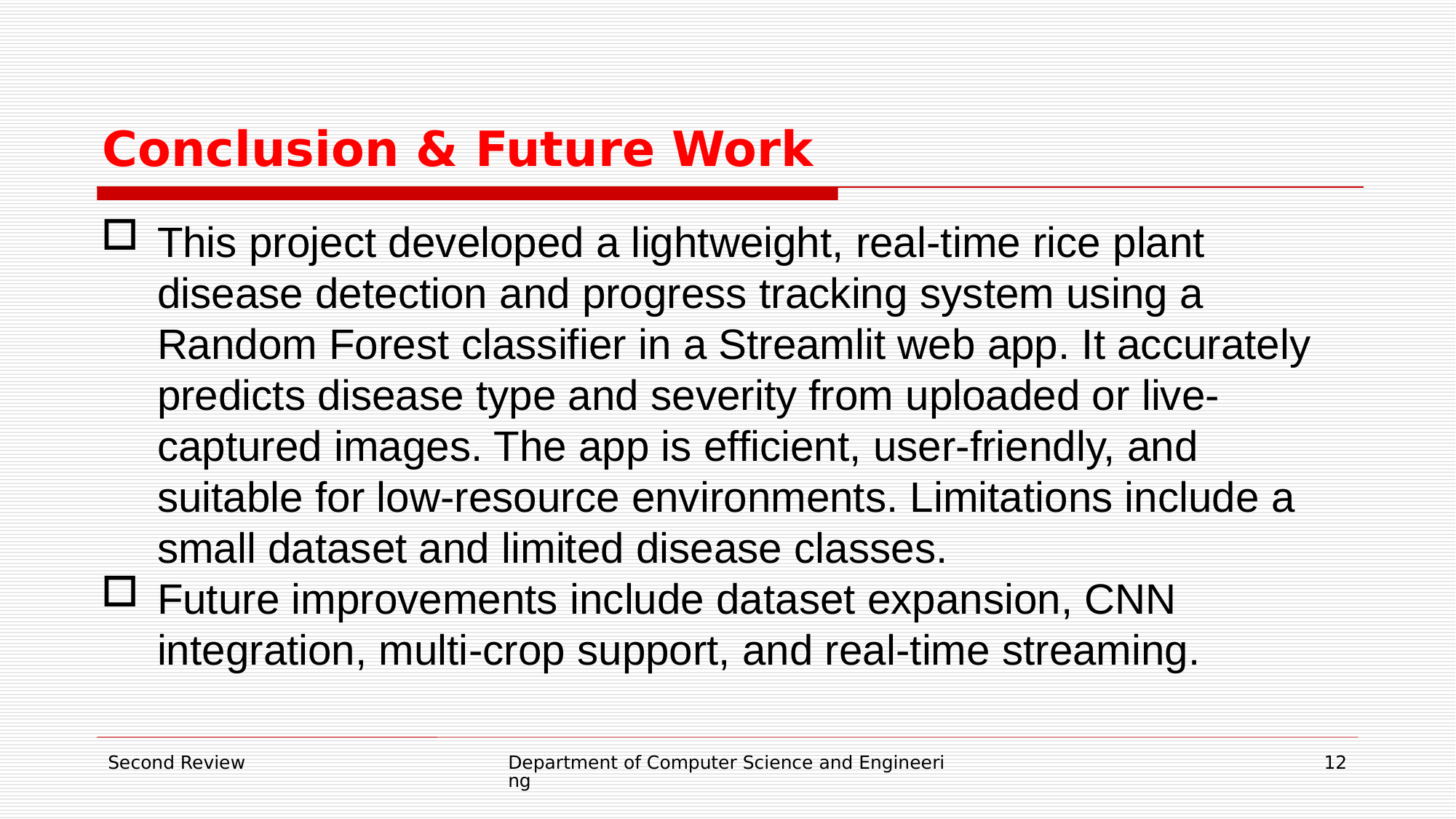

# Conclusion & Future Work
This project developed a lightweight, real-time rice plant disease detection and progress tracking system using a Random Forest classifier in a Streamlit web app. It accurately predicts disease type and severity from uploaded or live-captured images. The app is efficient, user-friendly, and suitable for low-resource environments. Limitations include a small dataset and limited disease classes.
Future improvements include dataset expansion, CNN integration, multi-crop support, and real-time streaming.

Second Review
Department of Computer Science and Engineering
12